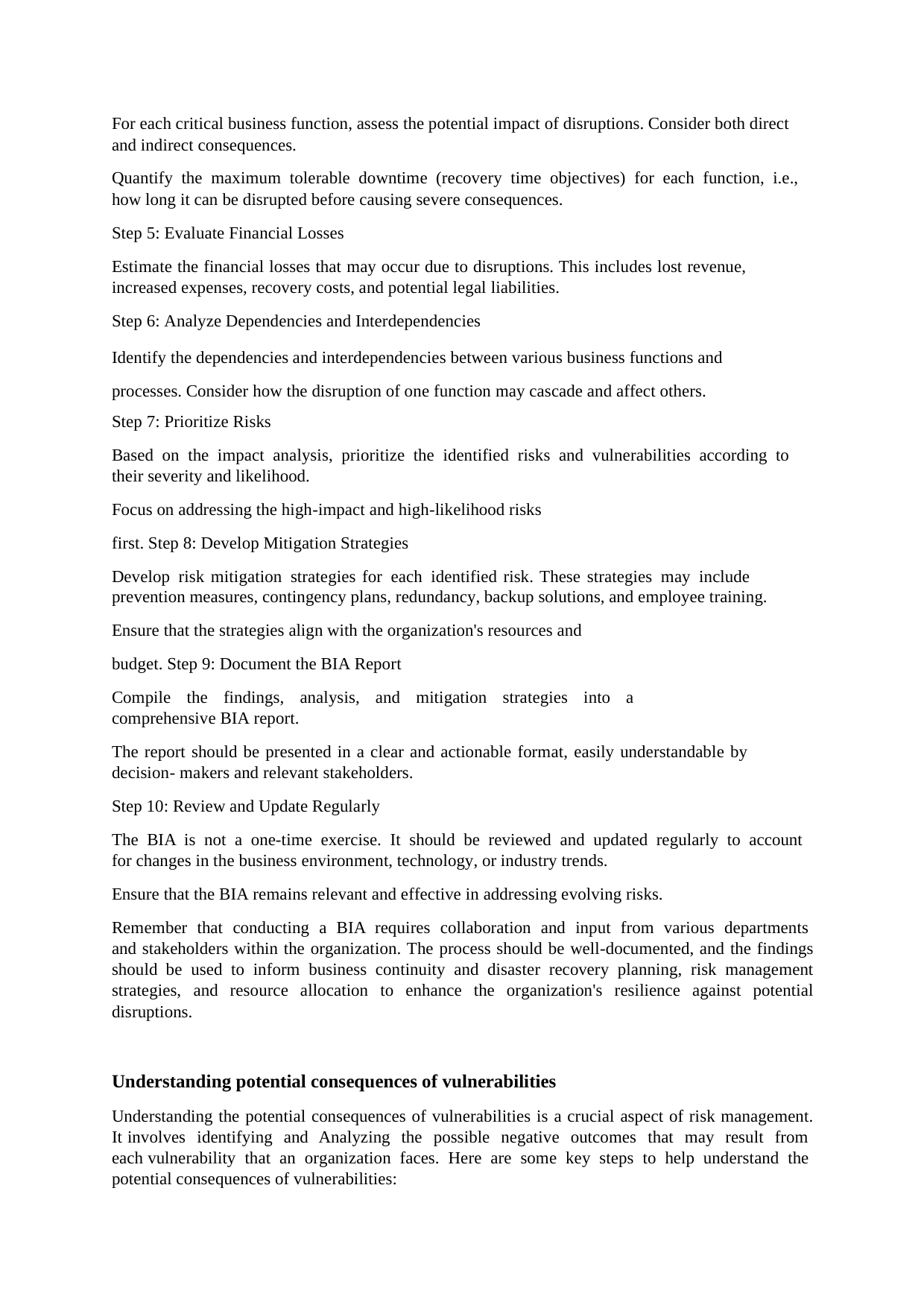

For each critical business function, assess the potential impact of disruptions. Consider both direct and indirect consequences.
Quantify  the  maximum  tolerable  downtime  (recovery  time  objectives)  for  each  function,  i.e.,  how long it can be disrupted before causing severe consequences.
Step 5: Evaluate Financial Losses
Estimate the financial losses that may occur due to disruptions. This includes lost revenue, increased expenses, recovery costs, and potential legal liabilities.
Step 6: Analyze Dependencies and Interdependencies
Identify the dependencies and interdependencies between various business functions and processes. Consider how the disruption of one function may cascade and affect others.
Step 7: Prioritize Risks
Based  on  the  impact  analysis,  prioritize  the  identified  risks  and  vulnerabilities  according  to  their severity and likelihood.
Focus on addressing the high-impact and high-likelihood risks first. Step 8: Develop Mitigation Strategies
Develop  risk mitigation  strategies for  each  identified risk. These strategies  may  include  prevention measures, contingency plans, redundancy, backup solutions, and employee training.
Ensure that the strategies align with the organization's resources and budget. Step 9: Document the BIA Report
Compile the findings, analysis, and mitigation strategies into a comprehensive BIA report.
The report should be presented in a clear and actionable format, easily understandable by decision- makers and relevant stakeholders.
Step 10: Review and Update Regularly
The  BIA  is  not  a  one-time  exercise.  It  should  be  reviewed  and  updated  regularly  to  account  for changes in the business environment, technology, or industry trends.
Ensure that the BIA remains relevant and effective in addressing evolving risks.
Remember  that  conducting  a  BIA  requires  collaboration  and  input  from  various  departments  and stakeholders within the organization. The process should be well-documented, and the findings should be used to inform business continuity and disaster recovery planning, risk management strategies, and resource allocation to enhance the organization's resilience against potential disruptions.

Understanding potential consequences of vulnerabilities
Understanding the potential consequences of vulnerabilities is a crucial aspect of risk management. It involves  identifying  and  Analyzing  the  possible  negative  outcomes  that  may  result  from  each vulnerability  that  an  organization  faces.  Here  are  some  key  steps  to  help  understand  the  potential consequences of vulnerabilities: